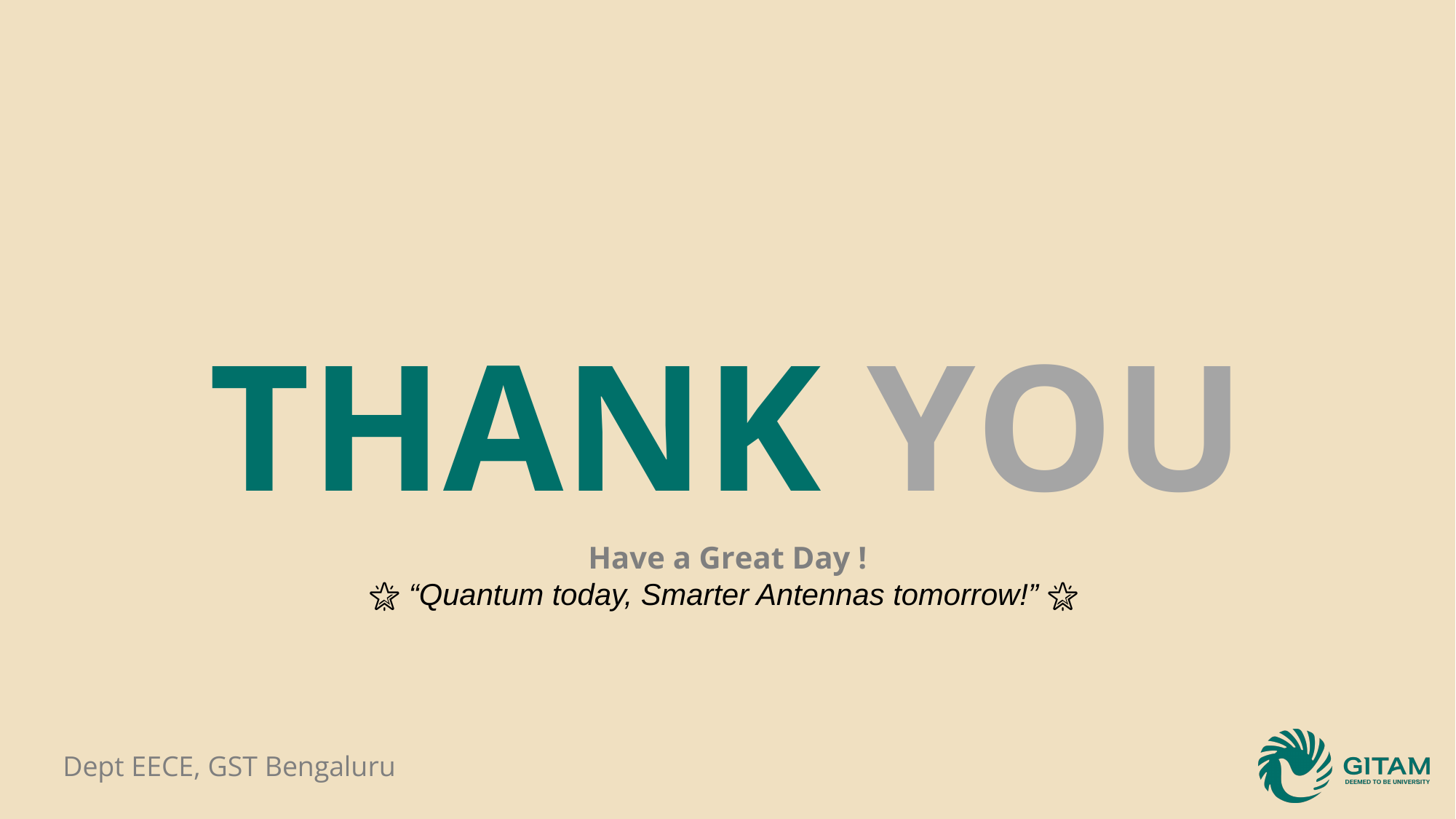

THANK YOU
Have a Great Day !
🌟 “Quantum today, Smarter Antennas tomorrow!” 🌟